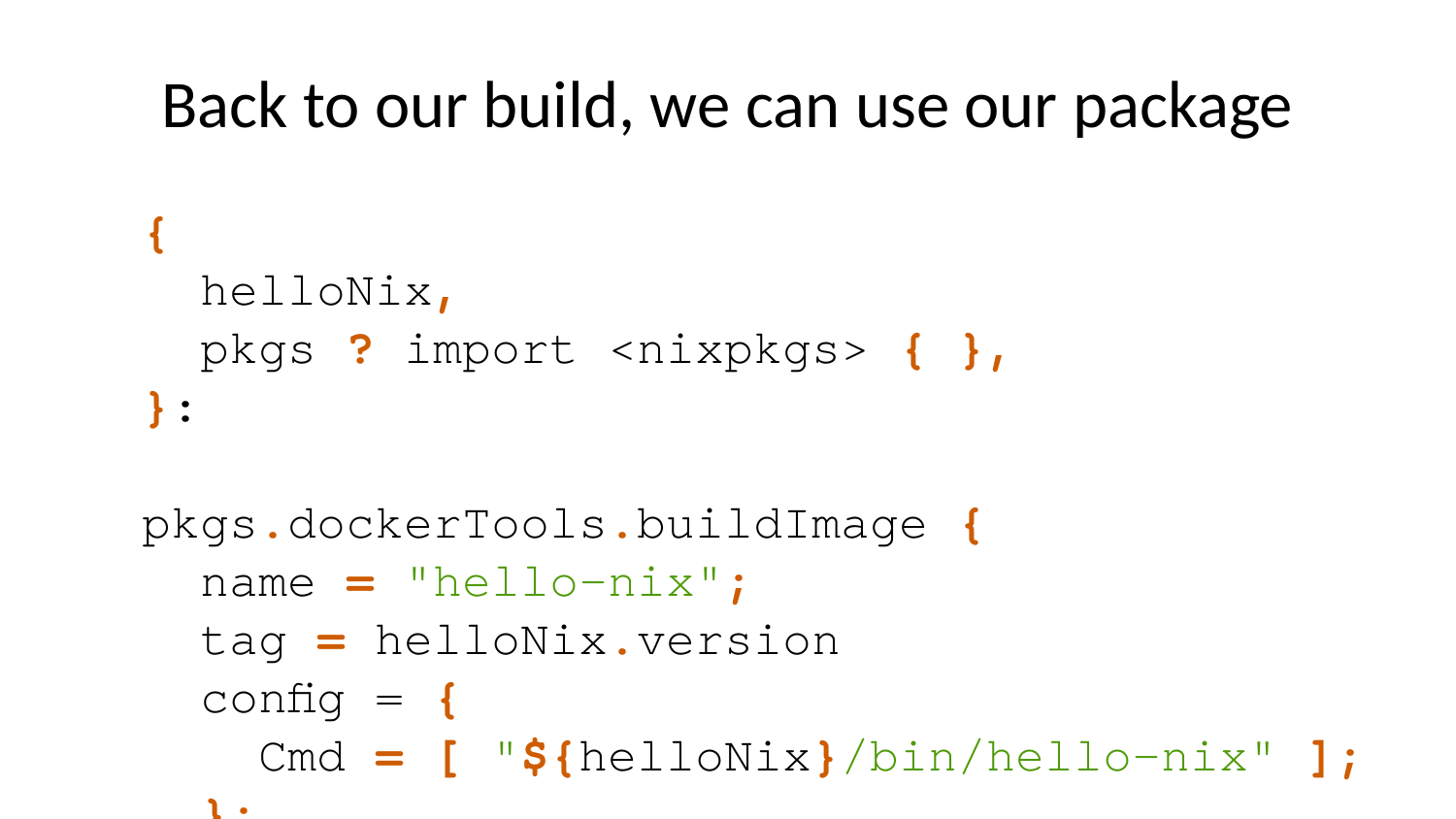

# Back to our build, we can use our package
{
  helloNix,
  pkgs ? import <nixpkgs> { },
}:
pkgs.dockerTools.buildImage {
  name = "hello-nix";
  tag = helloNix.version
  config = {
    Cmd = [ "${helloNix}/bin/hello-nix" ];
  };
}